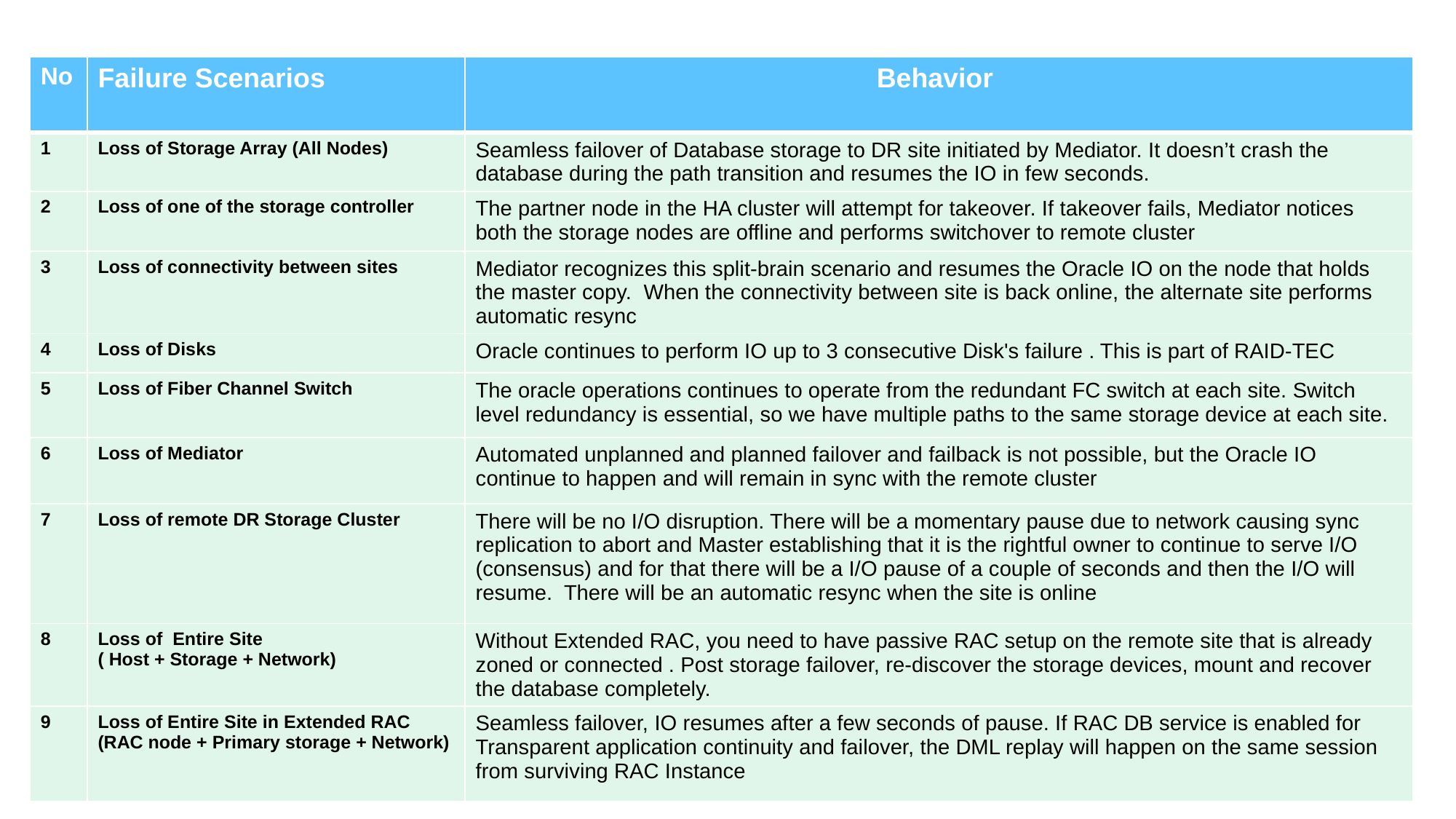

| No | Failure Scenarios | Behavior |
| --- | --- | --- |
| 1 | Loss of Storage Array (All Nodes) | Seamless failover of Database storage to DR site initiated by Mediator. It doesn’t crash the database during the path transition and resumes the IO in few seconds. |
| 2 | Loss of one of the storage controller | The partner node in the HA cluster will attempt for takeover. If takeover fails, Mediator notices both the storage nodes are offline and performs switchover to remote cluster |
| 3 | Loss of connectivity between sites | Mediator recognizes this split-brain scenario and resumes the Oracle IO on the node that holds the master copy. When the connectivity between site is back online, the alternate site performs automatic resync |
| 4 | Loss of Disks | Oracle continues to perform IO up to 3 consecutive Disk's failure . This is part of RAID-TEC |
| 5 | Loss of Fiber Channel Switch | The oracle operations continues to operate from the redundant FC switch at each site. Switch level redundancy is essential, so we have multiple paths to the same storage device at each site. |
| 6 | Loss of Mediator | Automated unplanned and planned failover and failback is not possible, but the Oracle IO continue to happen and will remain in sync with the remote cluster |
| 7 | Loss of remote DR Storage Cluster | There will be no I/O disruption. There will be a momentary pause due to network causing sync replication to abort and Master establishing that it is the rightful owner to continue to serve I/O (consensus) and for that there will be a I/O pause of a couple of seconds and then the I/O will resume. There will be an automatic resync when the site is online |
| 8 | Loss of Entire Site ( Host + Storage + Network) | Without Extended RAC, you need to have passive RAC setup on the remote site that is already zoned or connected . Post storage failover, re-discover the storage devices, mount and recover the database completely. |
| 9 | Loss of Entire Site in Extended RAC (RAC node + Primary storage + Network) | Seamless failover, IO resumes after a few seconds of pause. If RAC DB service is enabled for Transparent application continuity and failover, the DML replay will happen on the same session from surviving RAC Instance |
29
© 2021 NetApp, Inc. All rights reserved.  — NETAPP CONFIDENTIAL —